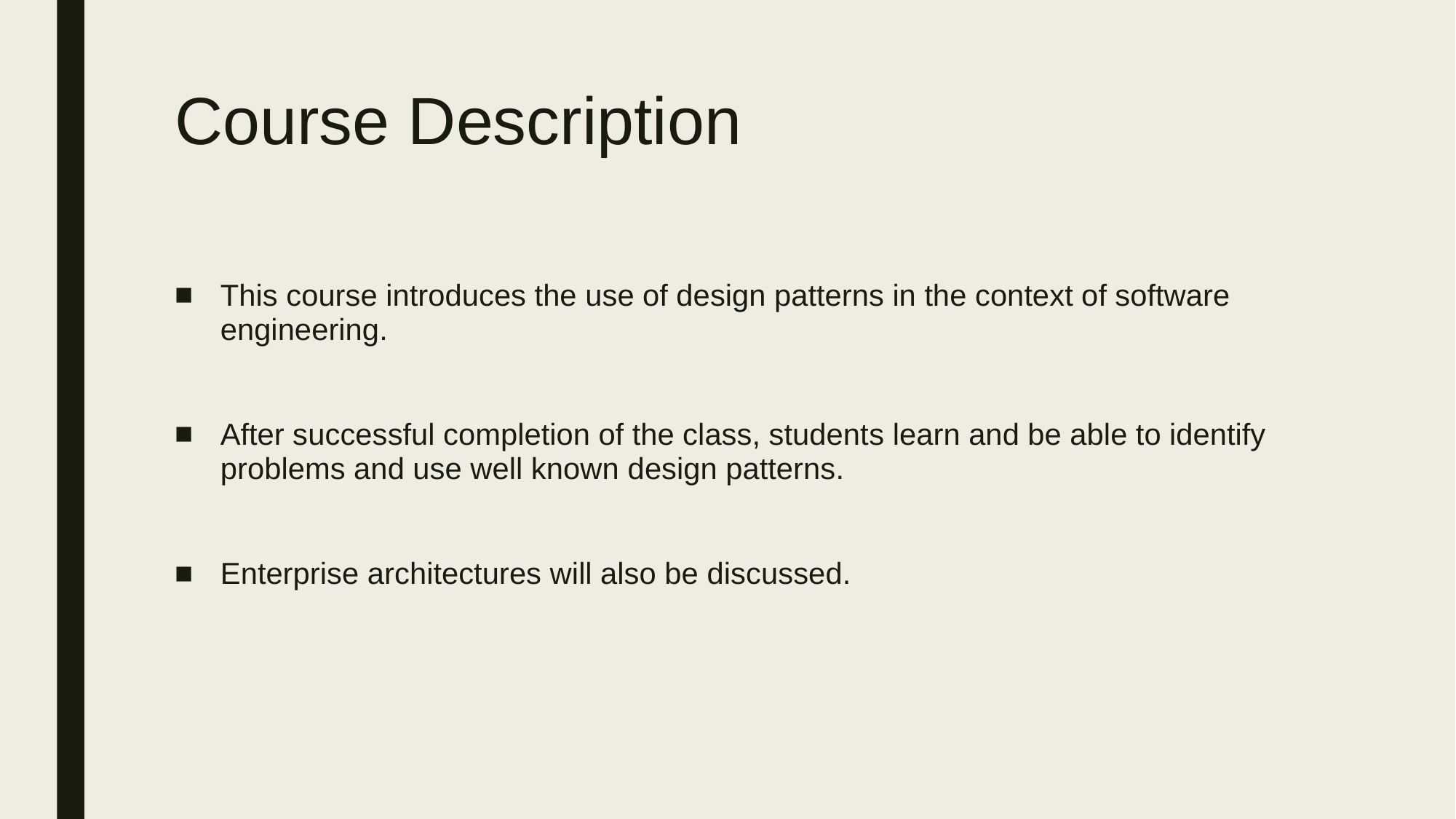

# Course Description
This course introduces the use of design patterns in the context of software engineering.

After successful completion of the class, students learn and be able to identify problems and use well known design patterns.

Enterprise architectures will also be discussed.